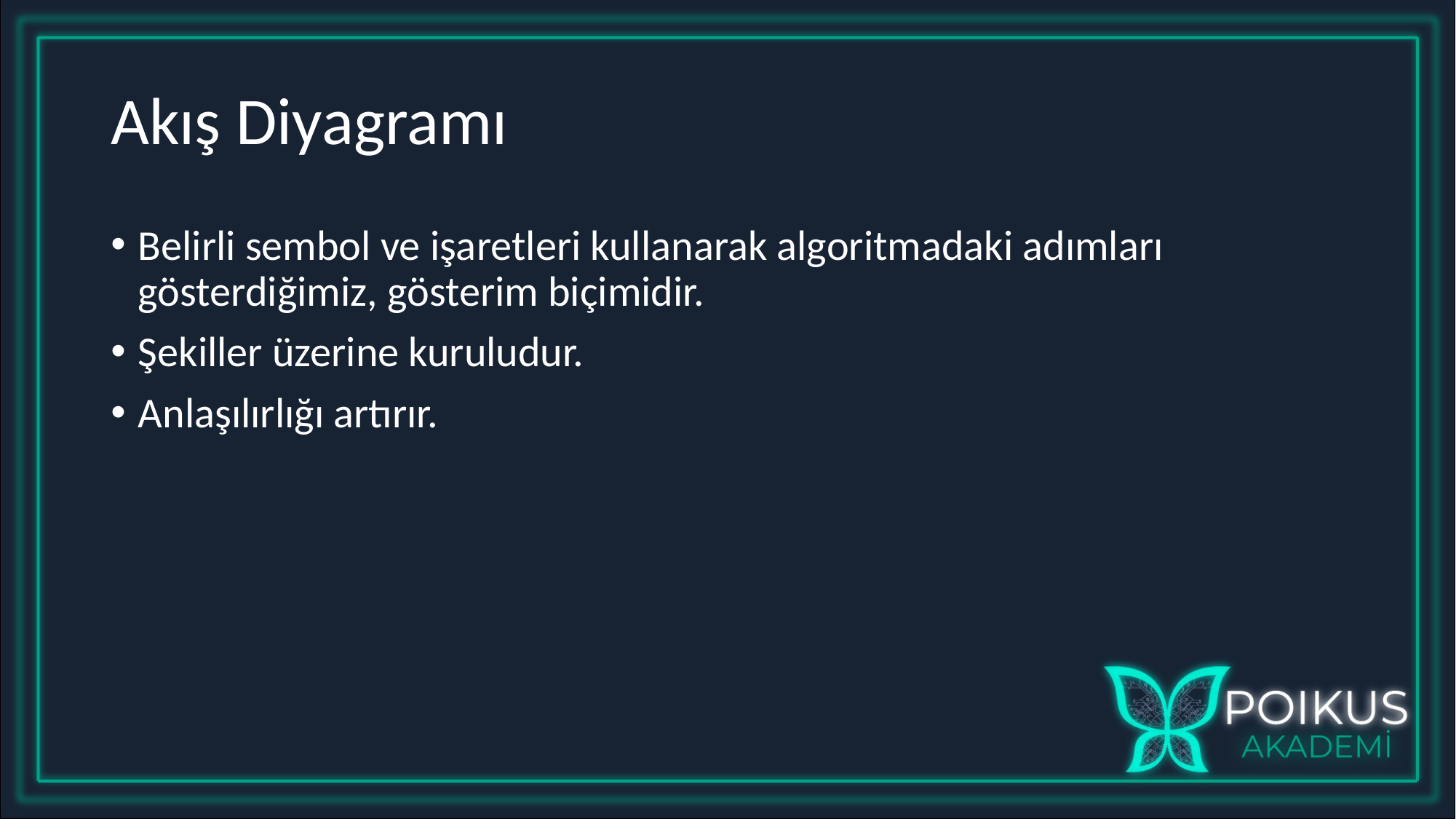

# Akış Diyagramı
Belirli sembol ve işaretleri kullanarak algoritmadaki adımları gösterdiğimiz, gösterim biçimidir.
Şekiller üzerine kuruludur.
Anlaşılırlığı artırır.